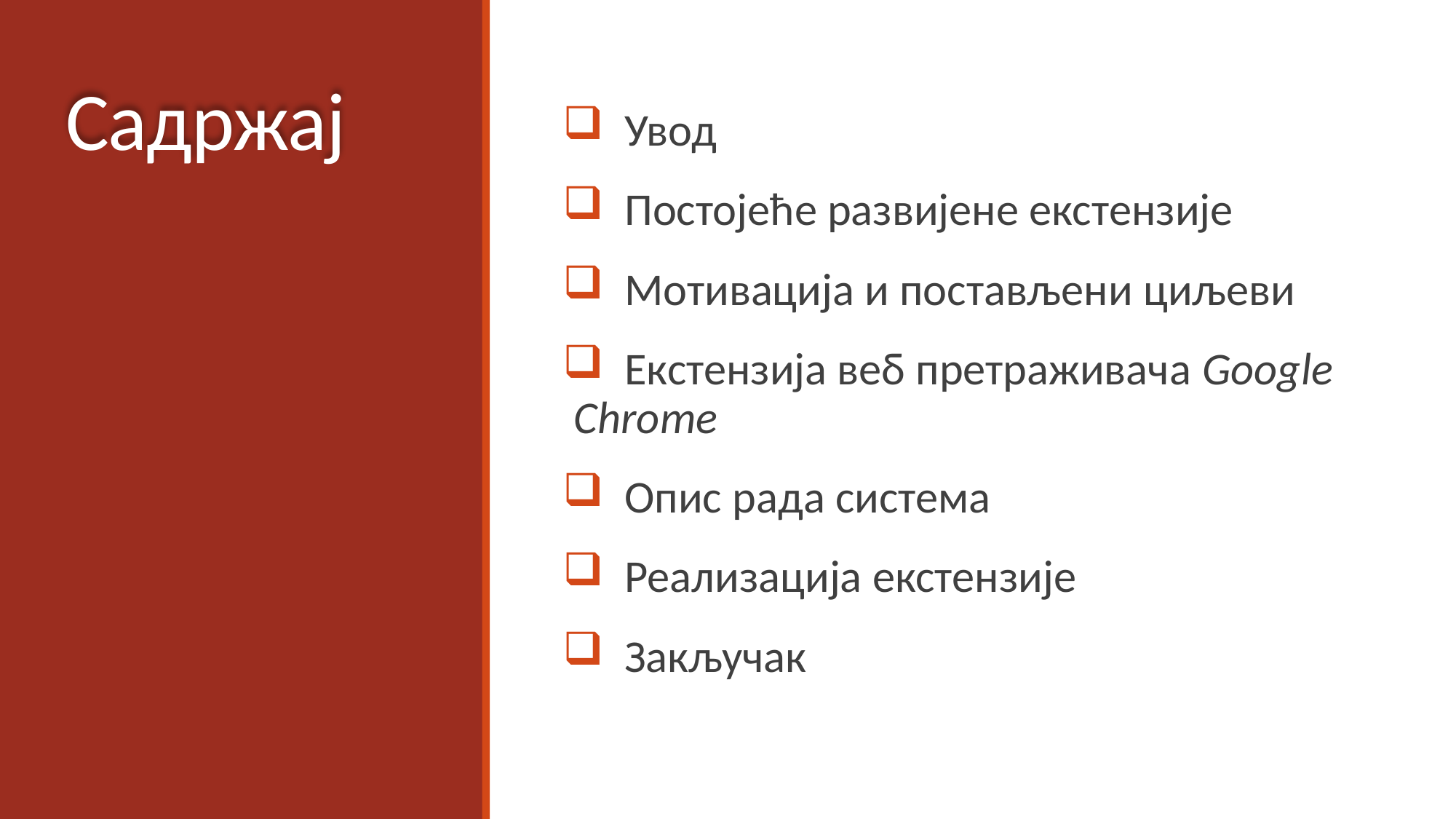

# Садржај
  Увод
  Постојеће развијене екстензије
  Мотивација и постављени циљеви
  Екстензија веб претраживача Google Chrome
  Опис рада система
  Реализација екстензије
  Закључак